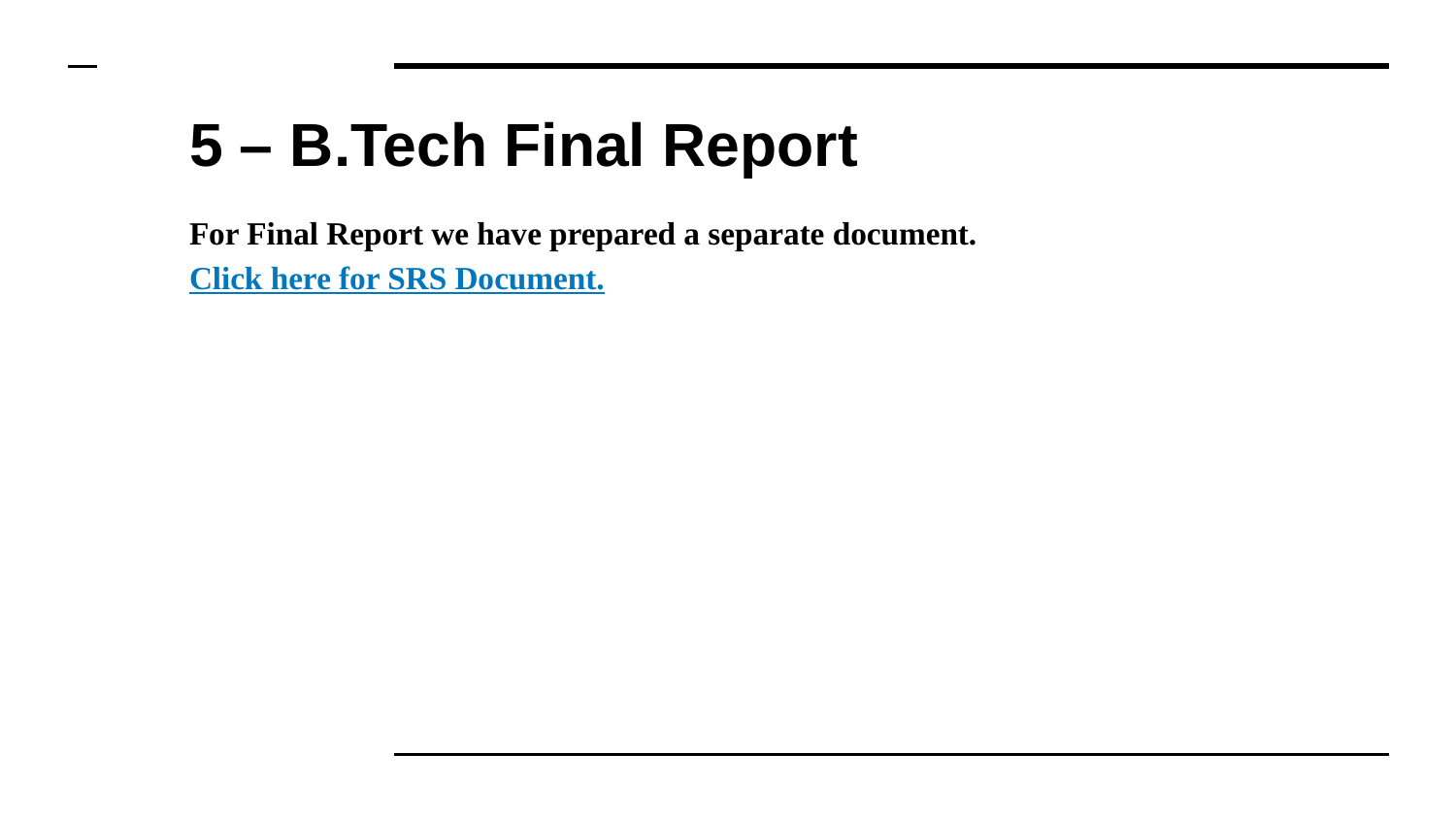

# 5 – B.Tech Final Report
For Final Report we have prepared a separate document.
Click here for SRS Document.